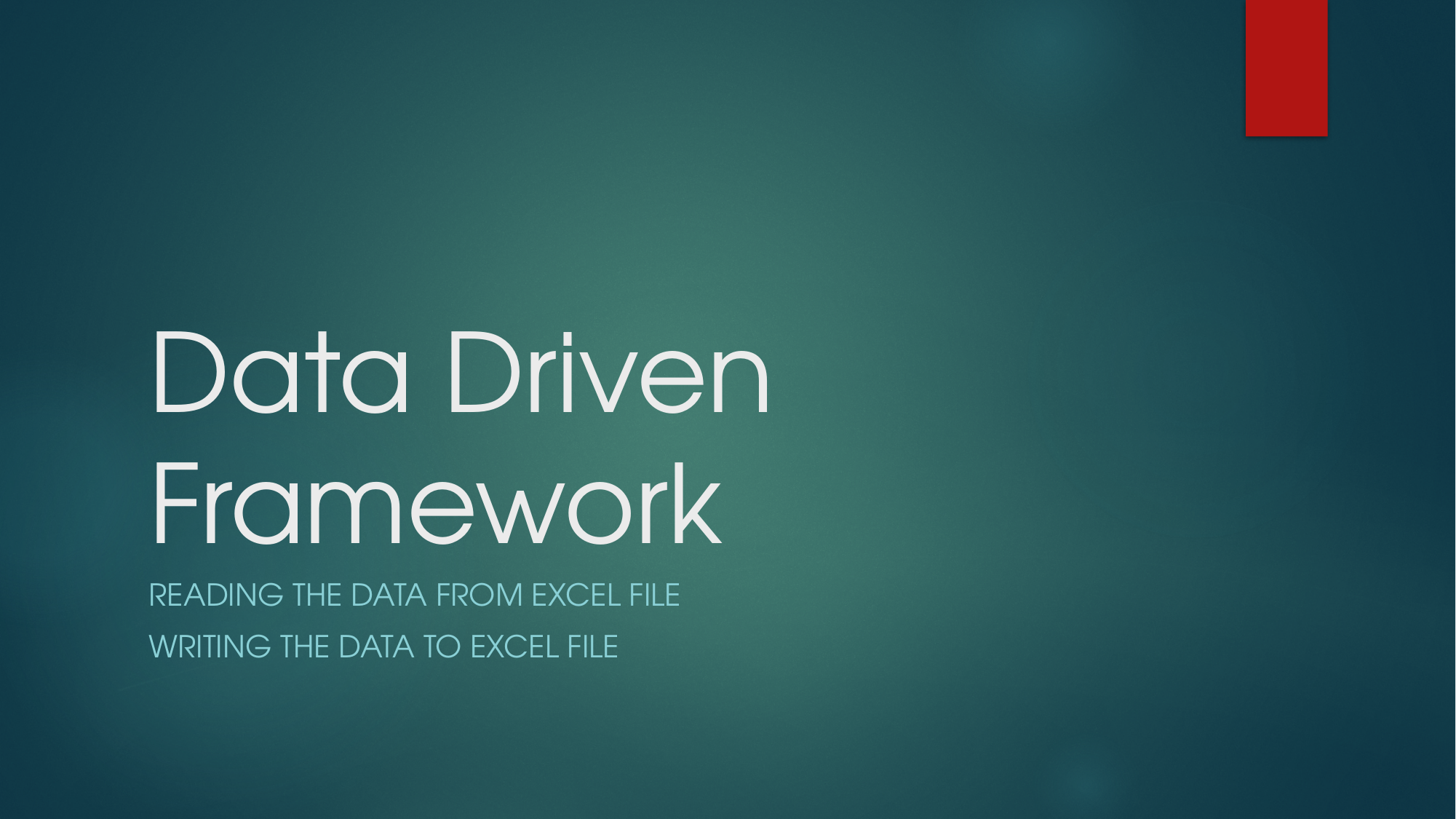

# Data Driven Framework
Reading the data from Excel File
Writing the data to Excel File